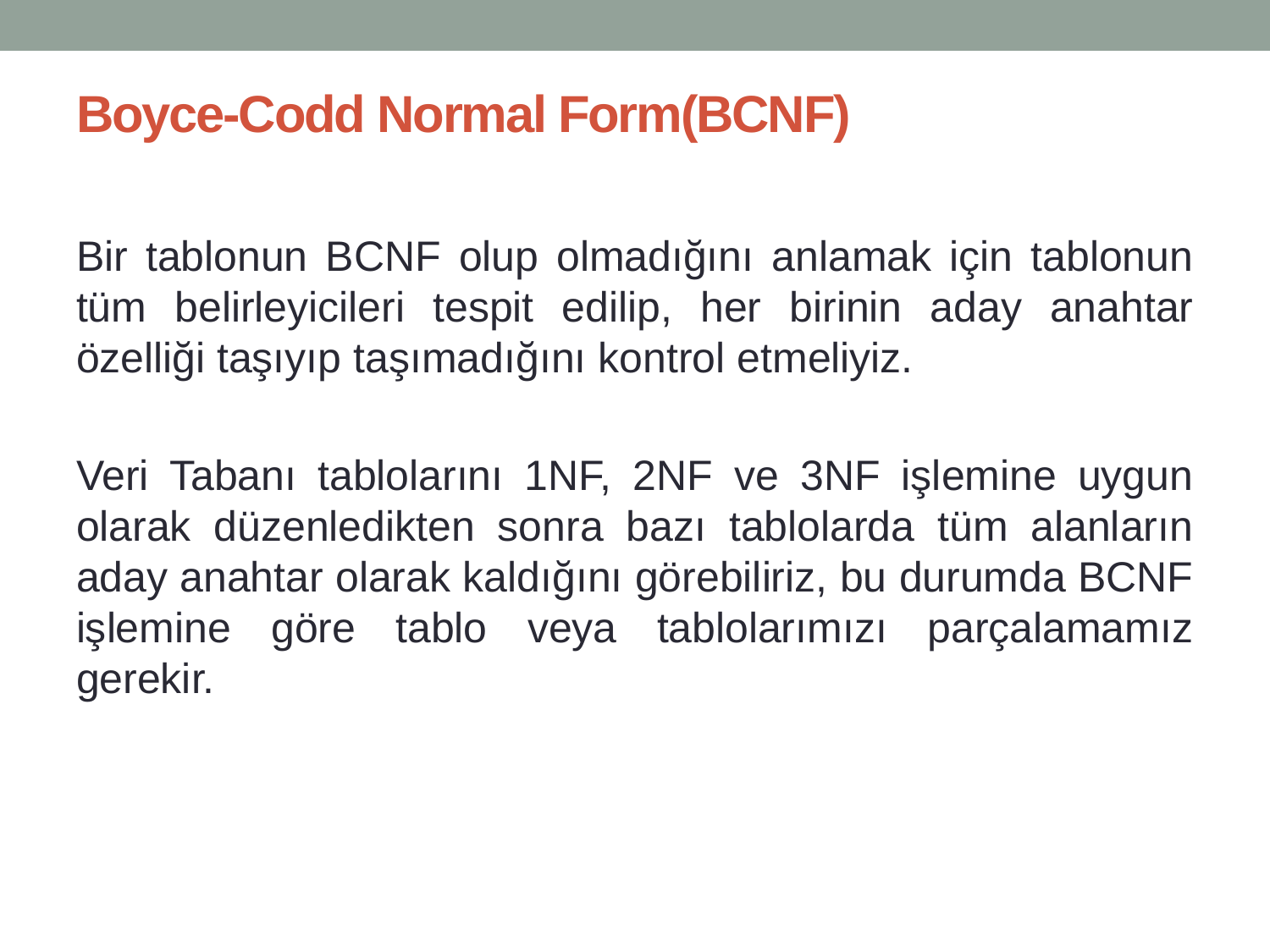

# Boyce-Codd Normal Form(BCNF)
Bir tablonun BCNF olup olmadığını anlamak için tablonun tüm belirleyicileri tespit edilip, her birinin aday anahtar özelliği taşıyıp taşımadığını kontrol etmeliyiz.

Veri Tabanı tablolarını 1NF, 2NF ve 3NF işlemine uygun olarak düzenledikten sonra bazı tablolarda tüm alanların aday anahtar olarak kaldığını görebiliriz, bu durumda BCNF işlemine göre tablo veya tablolarımızı parçalamamız gerekir.